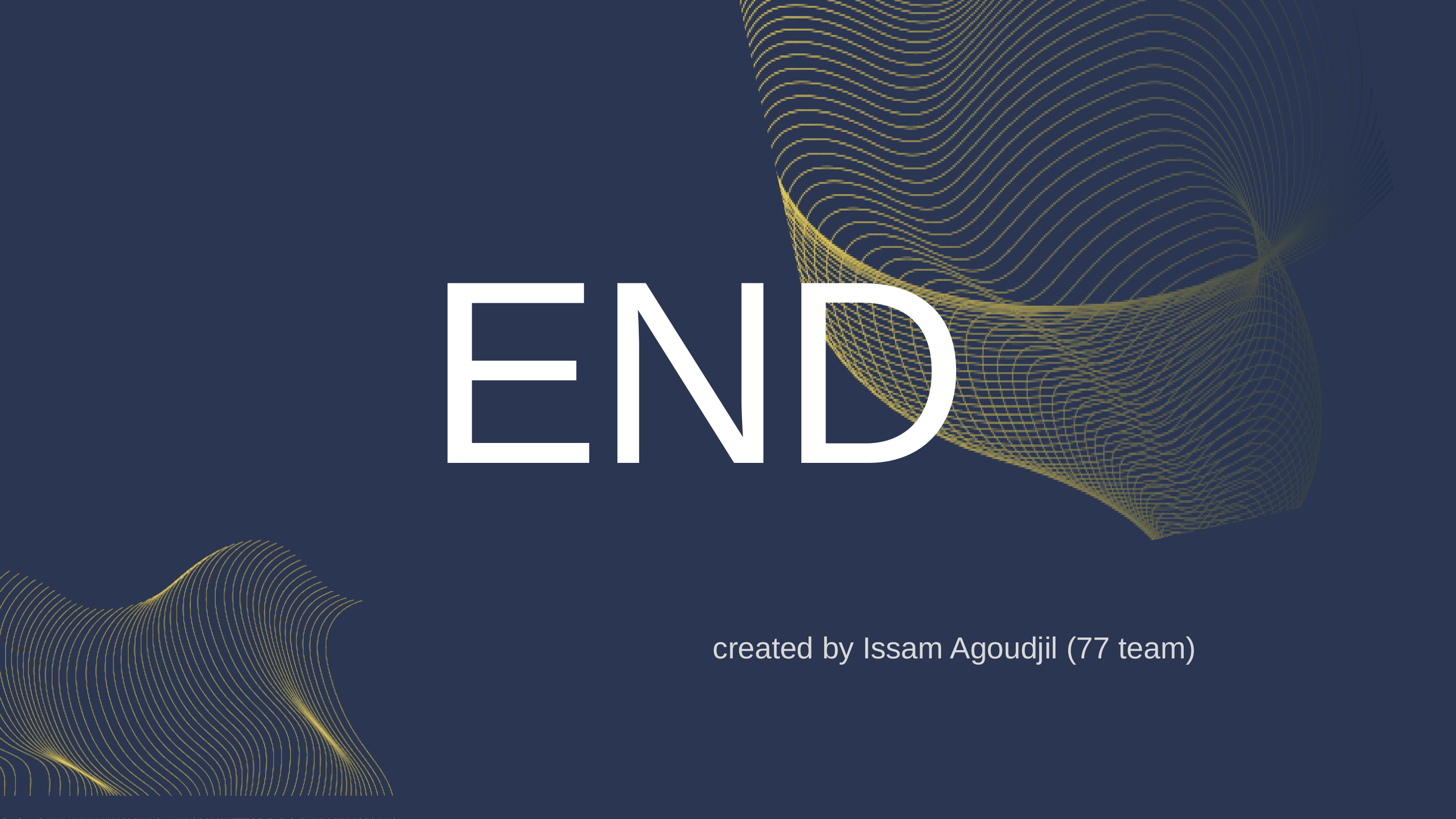

END

created by Issam Agoudjil (77 team)